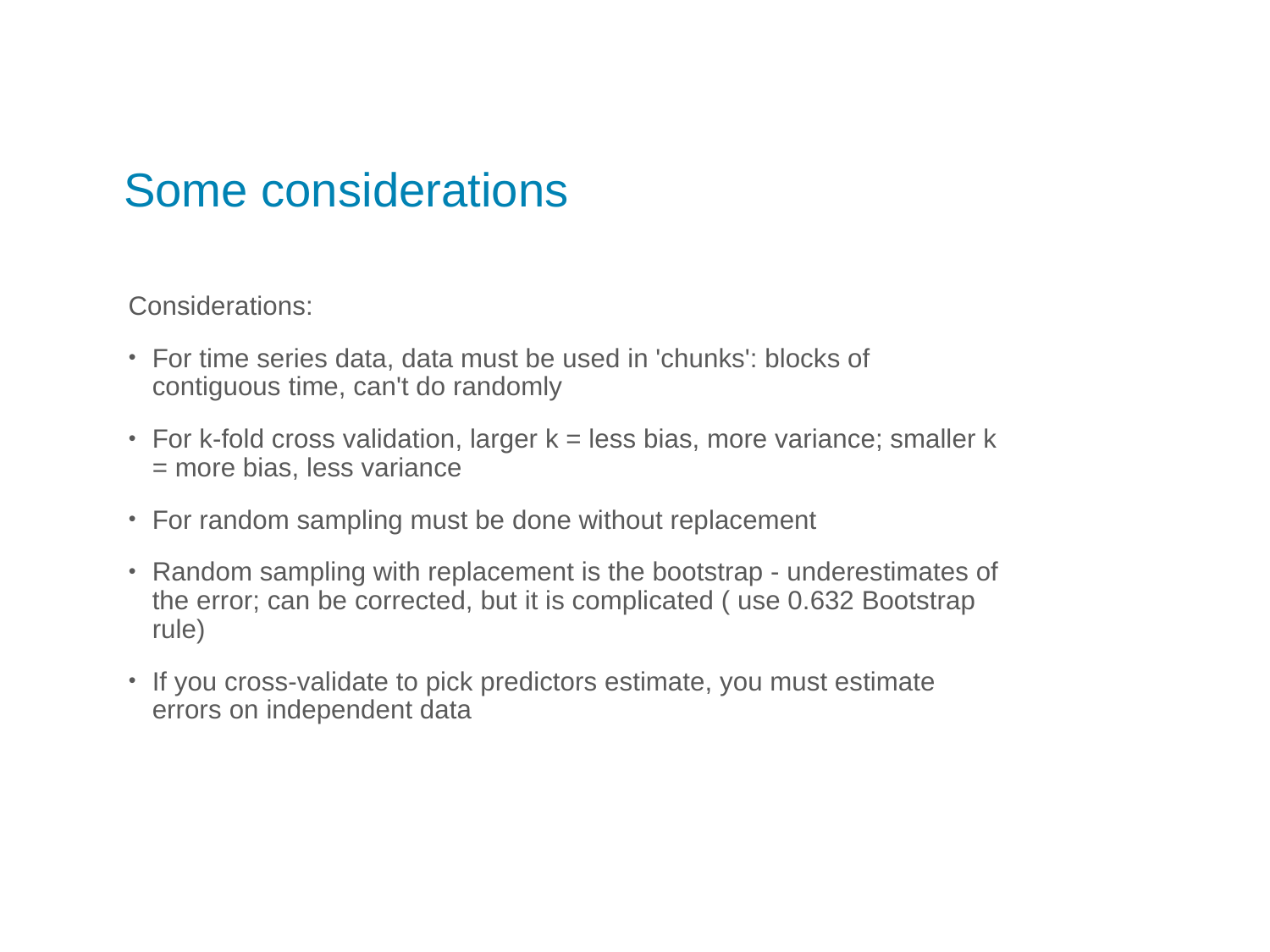

# Some considerations
Considerations:
For time series data, data must be used in 'chunks': blocks of contiguous time, can't do randomly
For k-fold cross validation, larger k = less bias, more variance; smaller k = more bias, less variance
For random sampling must be done without replacement
Random sampling with replacement is the bootstrap - underestimates of the error; can be corrected, but it is complicated ( use 0.632 Bootstrap rule)
If you cross-validate to pick predictors estimate, you must estimate errors on independent data